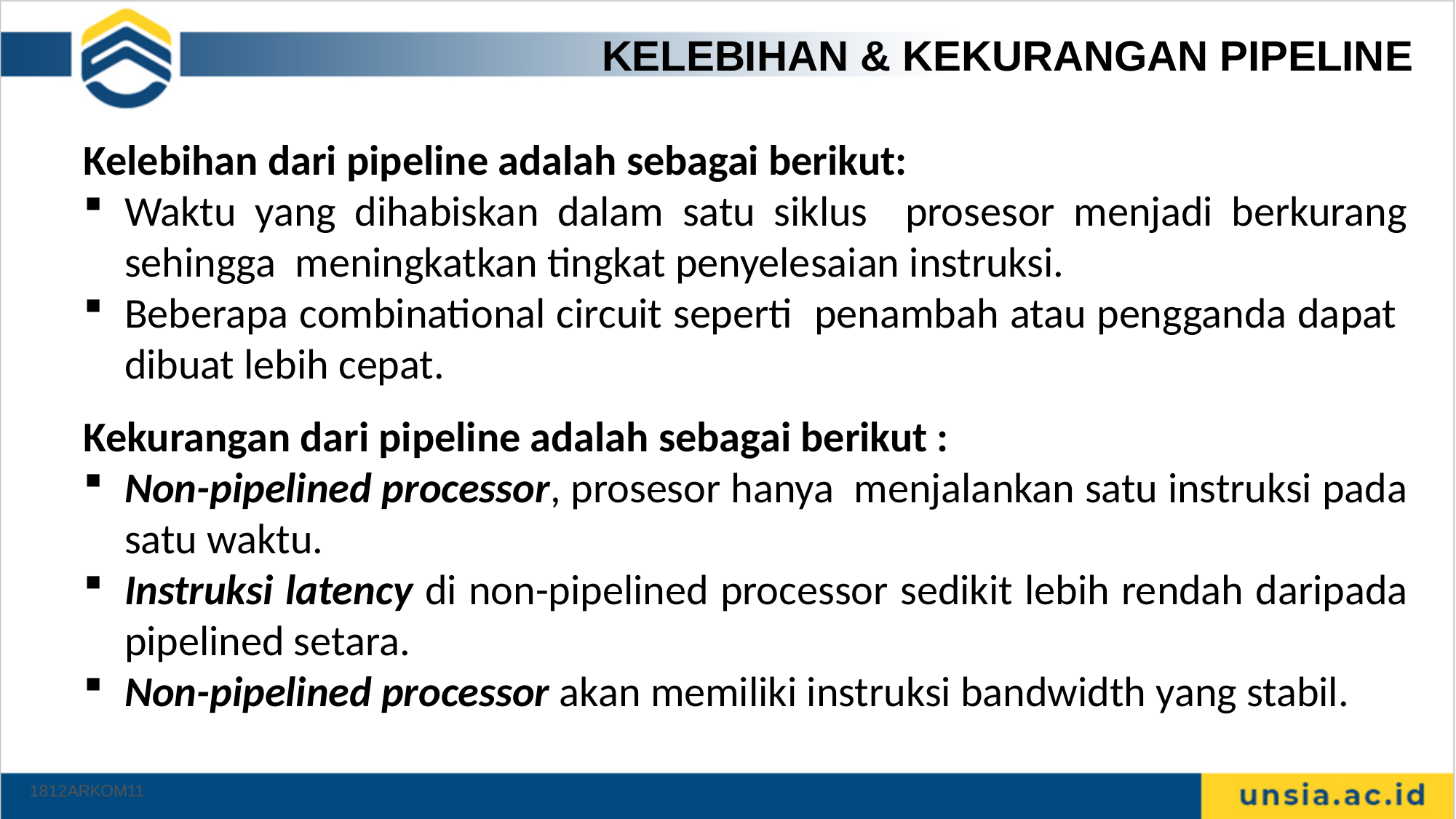

KELEBIHAN & KEKURANGAN PIPELINE
Kelebihan dari pipeline adalah sebagai berikut:
Waktu yang dihabiskan dalam satu siklus  prosesor menjadi berkurang sehingga  meningkatkan tingkat penyelesaian instruksi.
Beberapa combinational circuit seperti  penambah atau pengganda dapat  dibuat lebih cepat.

Kekurangan dari pipeline adalah sebagai berikut :
Non-pipelined processor, prosesor hanya  menjalankan satu instruksi pada satu waktu.
Instruksi latency di non-pipelined processor sedikit lebih rendah daripada pipelined setara.
Non-pipelined processor akan memiliki instruksi bandwidth yang stabil.

1812ARKOM11